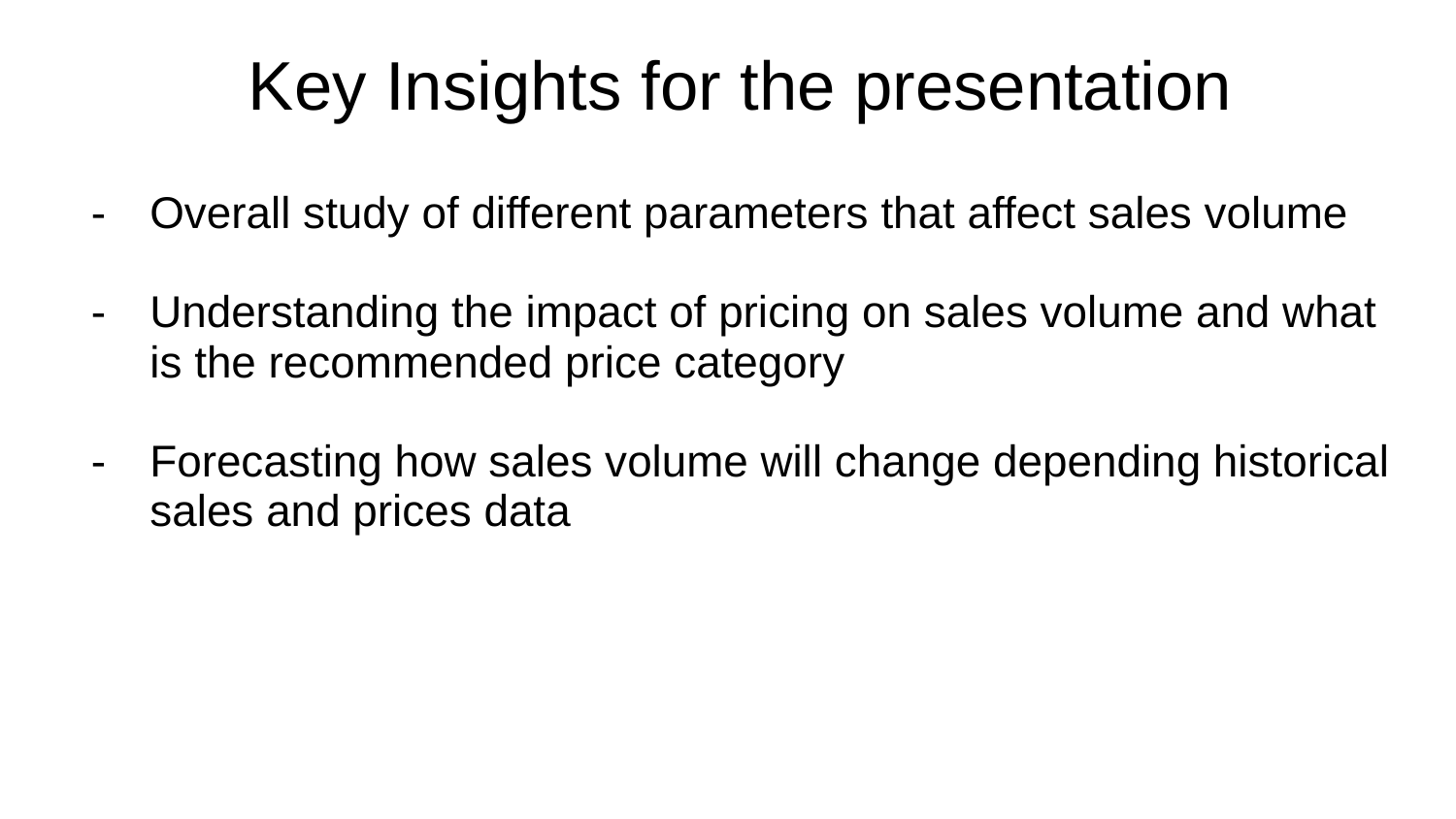

Key Insights for the presentation

Overall study of different parameters that affect sales volume

Understanding the impact of pricing on sales volume and what is the recommended price category

Forecasting how sales volume will change depending historical sales and prices data